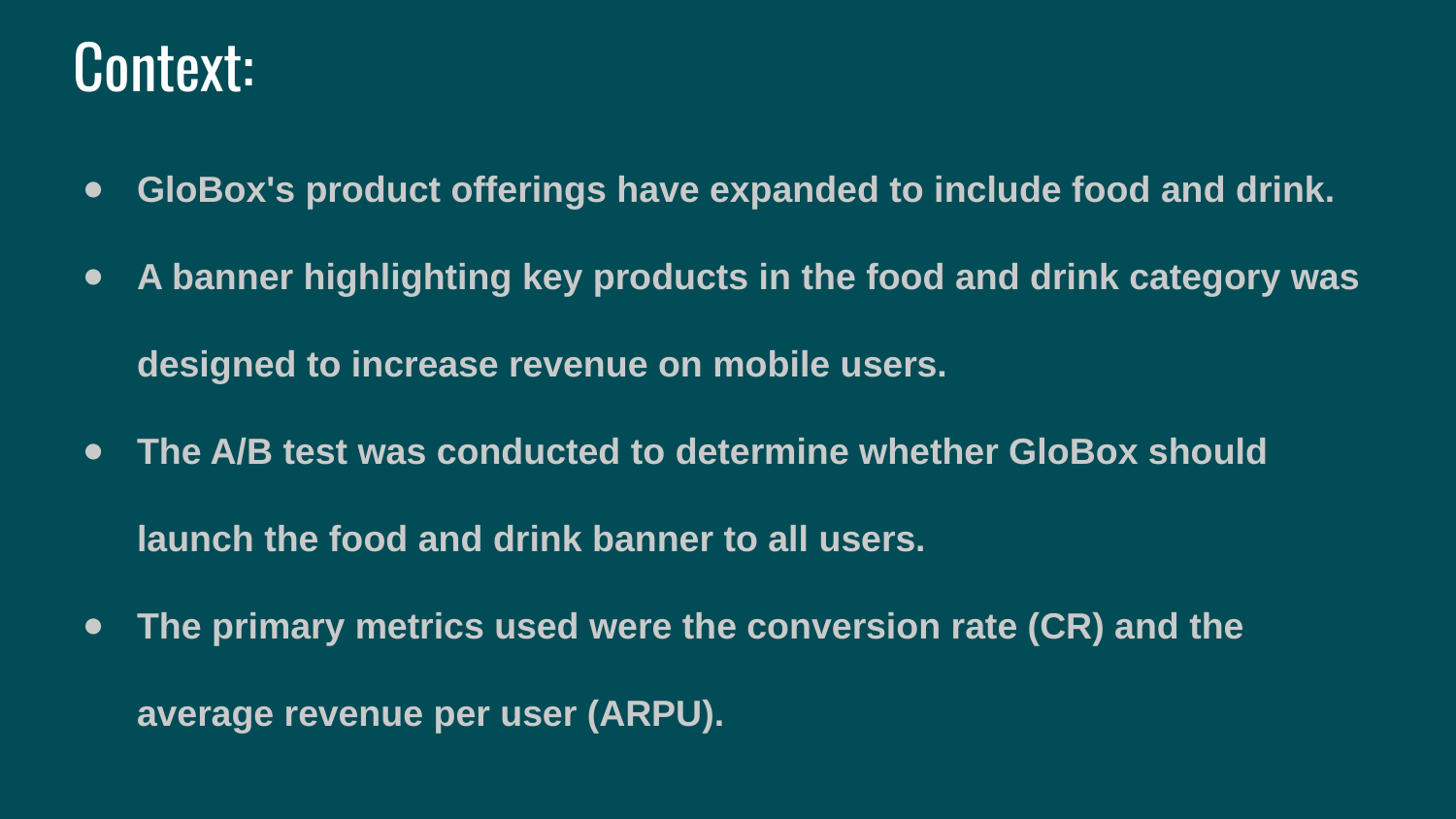

# Context:
GloBox's product offerings have expanded to include food and drink.
A banner highlighting key products in the food and drink category was designed to increase revenue on mobile users.
The A/B test was conducted to determine whether GloBox should launch the food and drink banner to all users.
The primary metrics used were the conversion rate (CR) and the average revenue per user (ARPU).